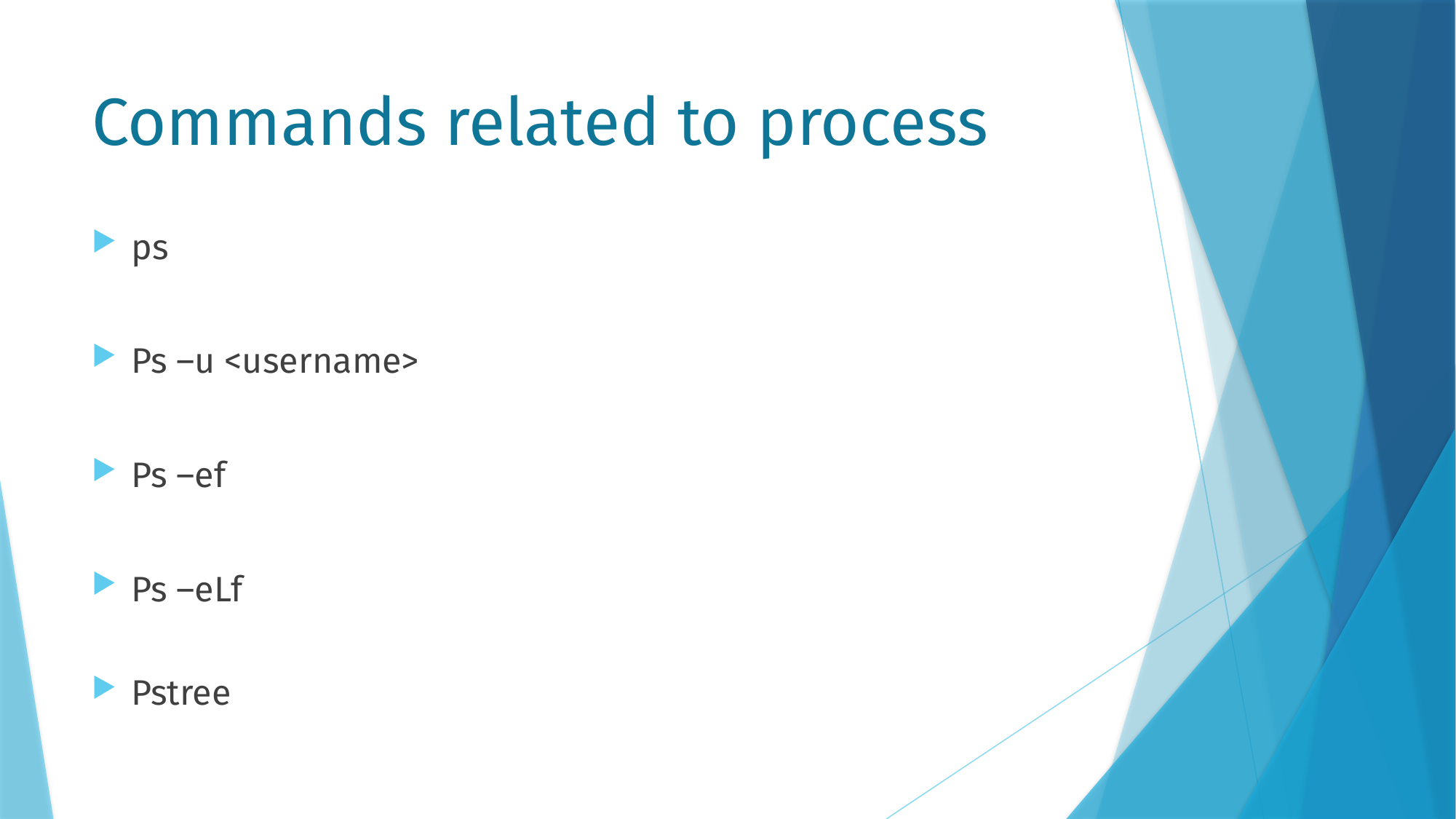

# Commands related to process
ps

Ps –u <username>

Ps –ef

Ps –eLf

Pstree